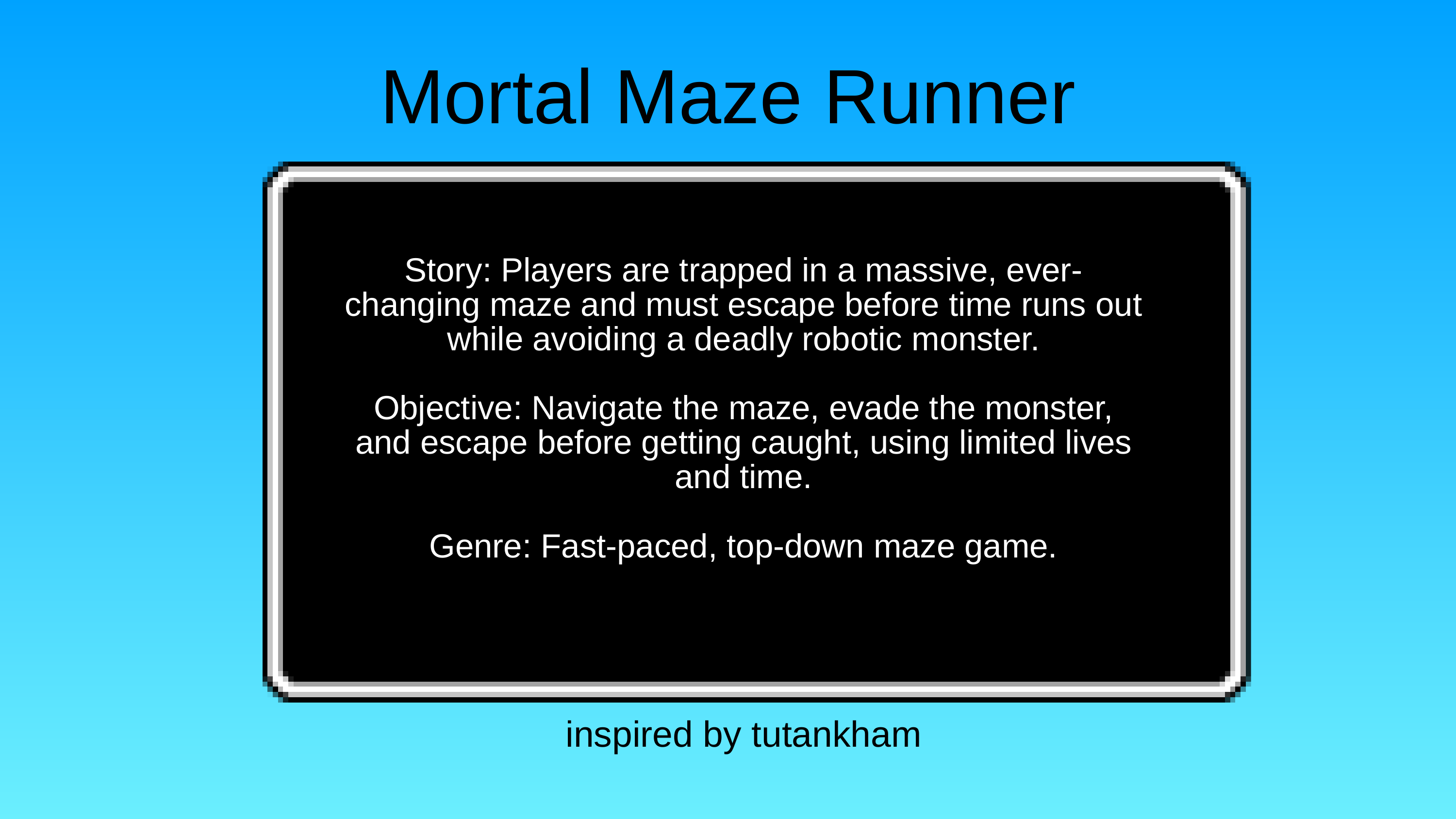

Mortal Maze Runner

Story: Players are trapped in a massive, ever-changing maze and must escape before time runs out while avoiding a deadly robotic monster.

Objective: Navigate the maze, evade the monster, and escape before getting caught, using limited lives and time.

Genre: Fast-paced, top-down maze game.
inspired by tutankham